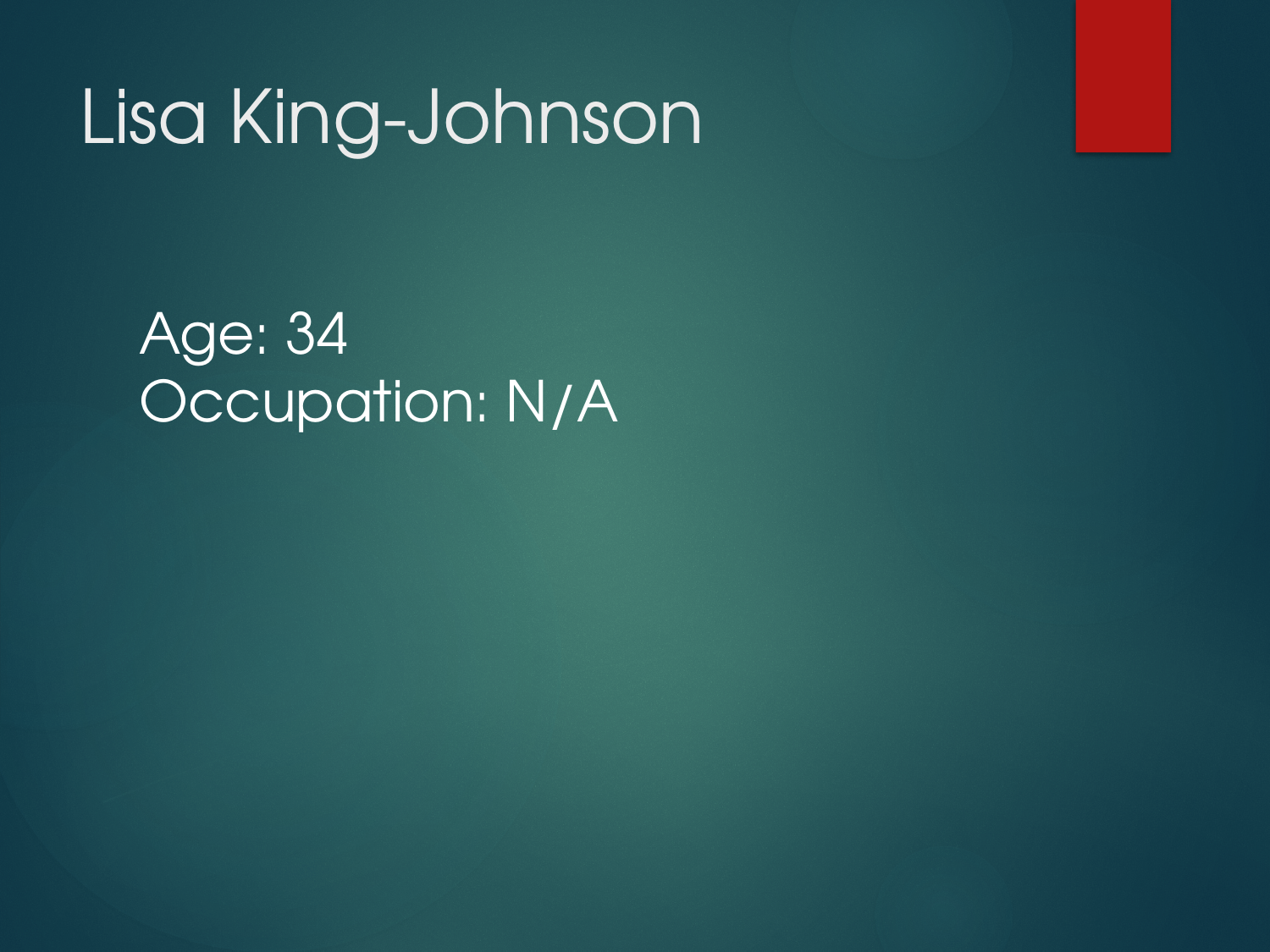

# Lisa King-Johnson

Age: 34
Occupation: N/A